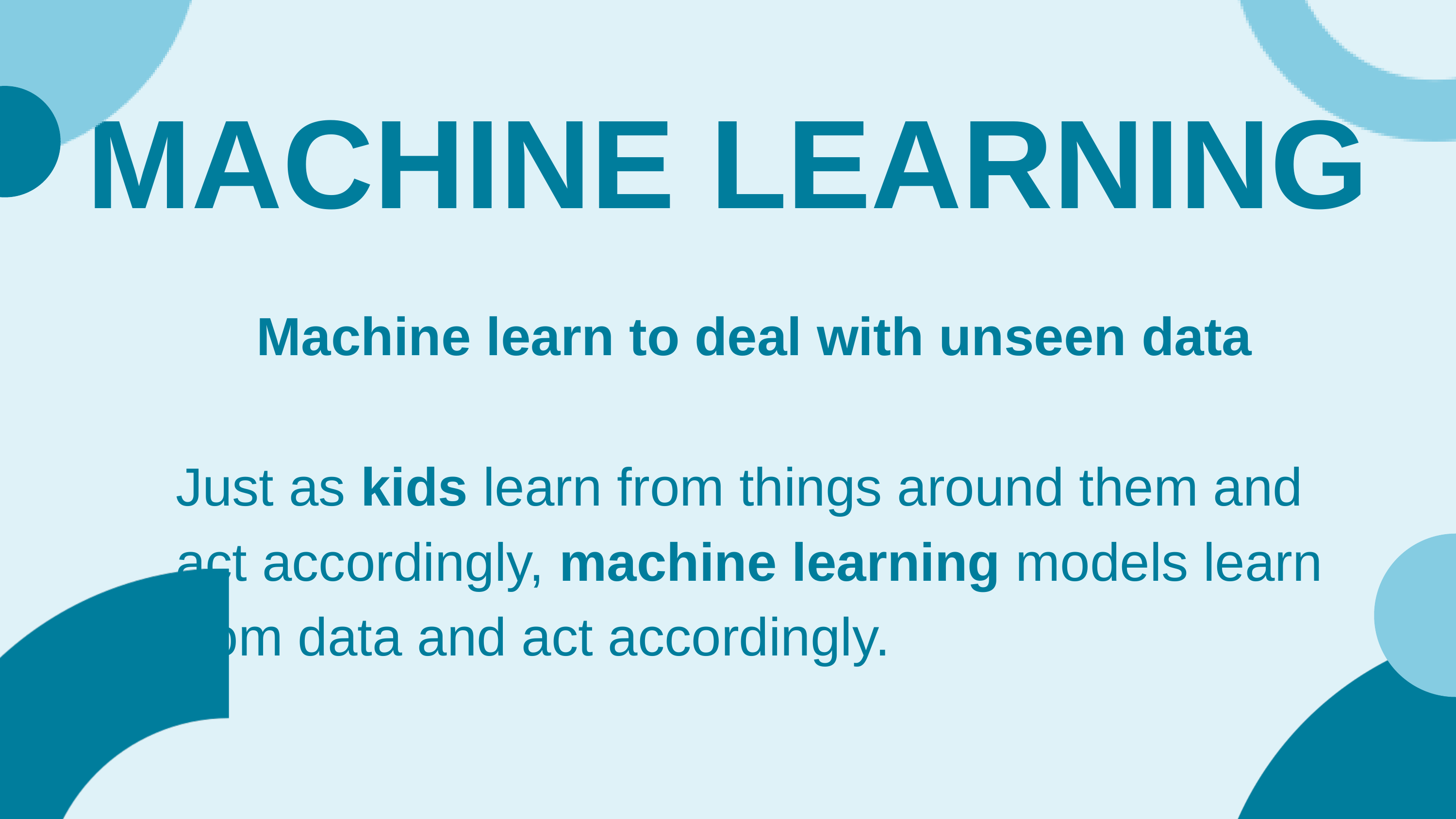

MACHINE LEARNING
Machine learn to deal with unseen data

Just as kids learn from things around them and act accordingly, machine learning models learn from data and act accordingly.